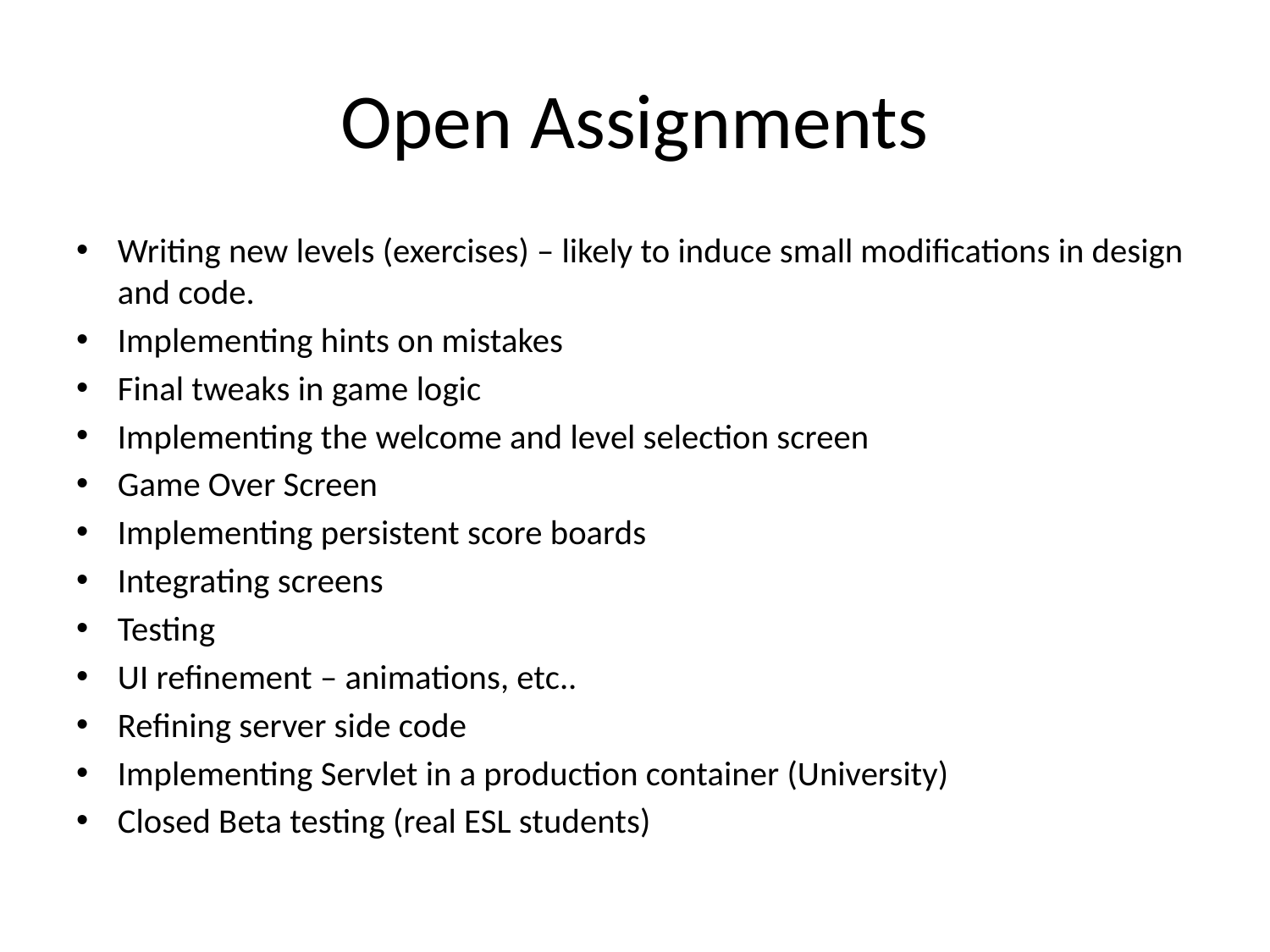

# Open Assignments
Writing new levels (exercises) – likely to induce small modifications in design and code.
Implementing hints on mistakes
Final tweaks in game logic
Implementing the welcome and level selection screen
Game Over Screen
Implementing persistent score boards
Integrating screens
Testing
UI refinement – animations, etc..
Refining server side code
Implementing Servlet in a production container (University)
Closed Beta testing (real ESL students)